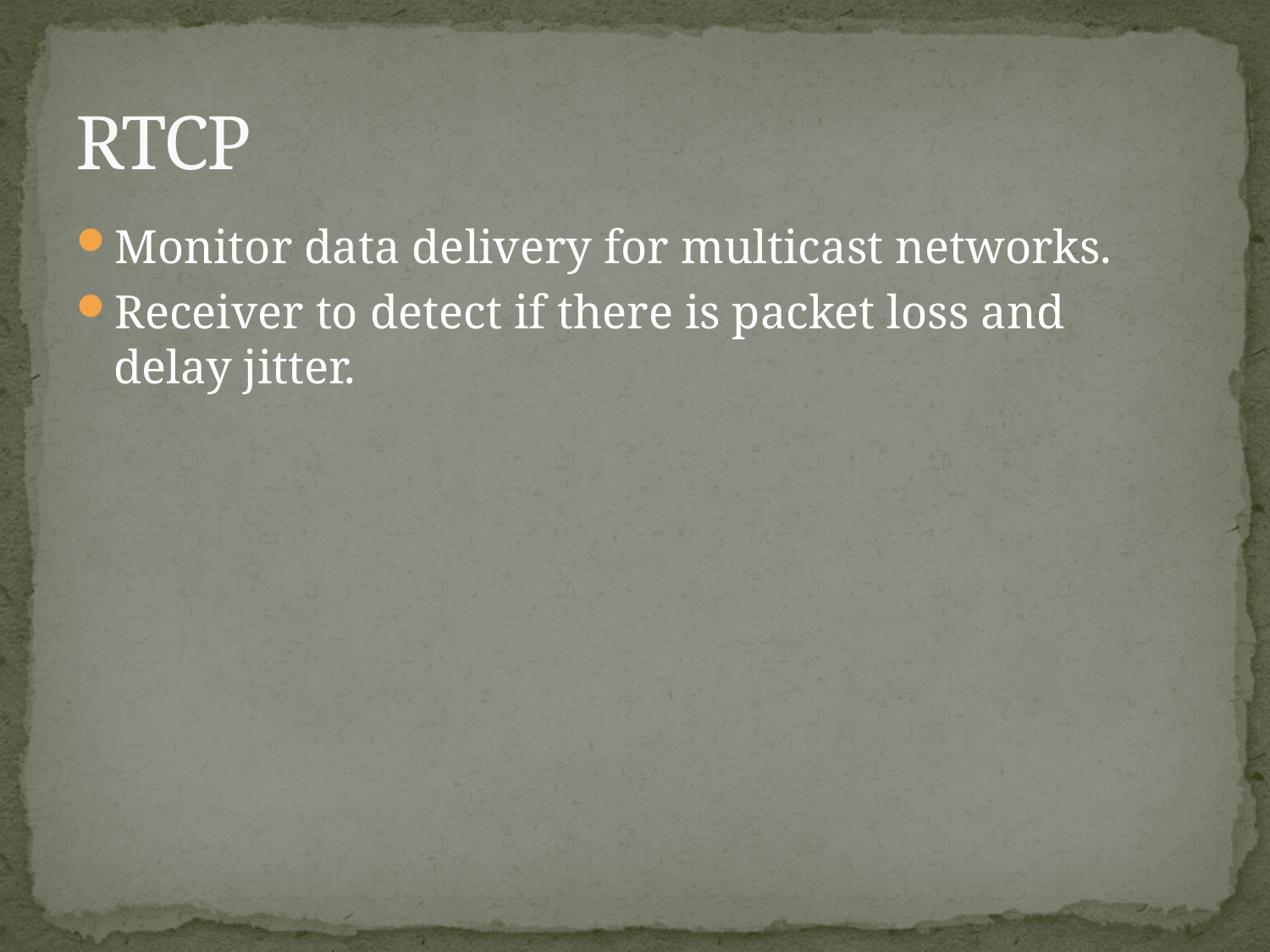

# RTCP
Monitor data delivery for multicast networks.
Receiver to detect if there is packet loss and delay jitter.